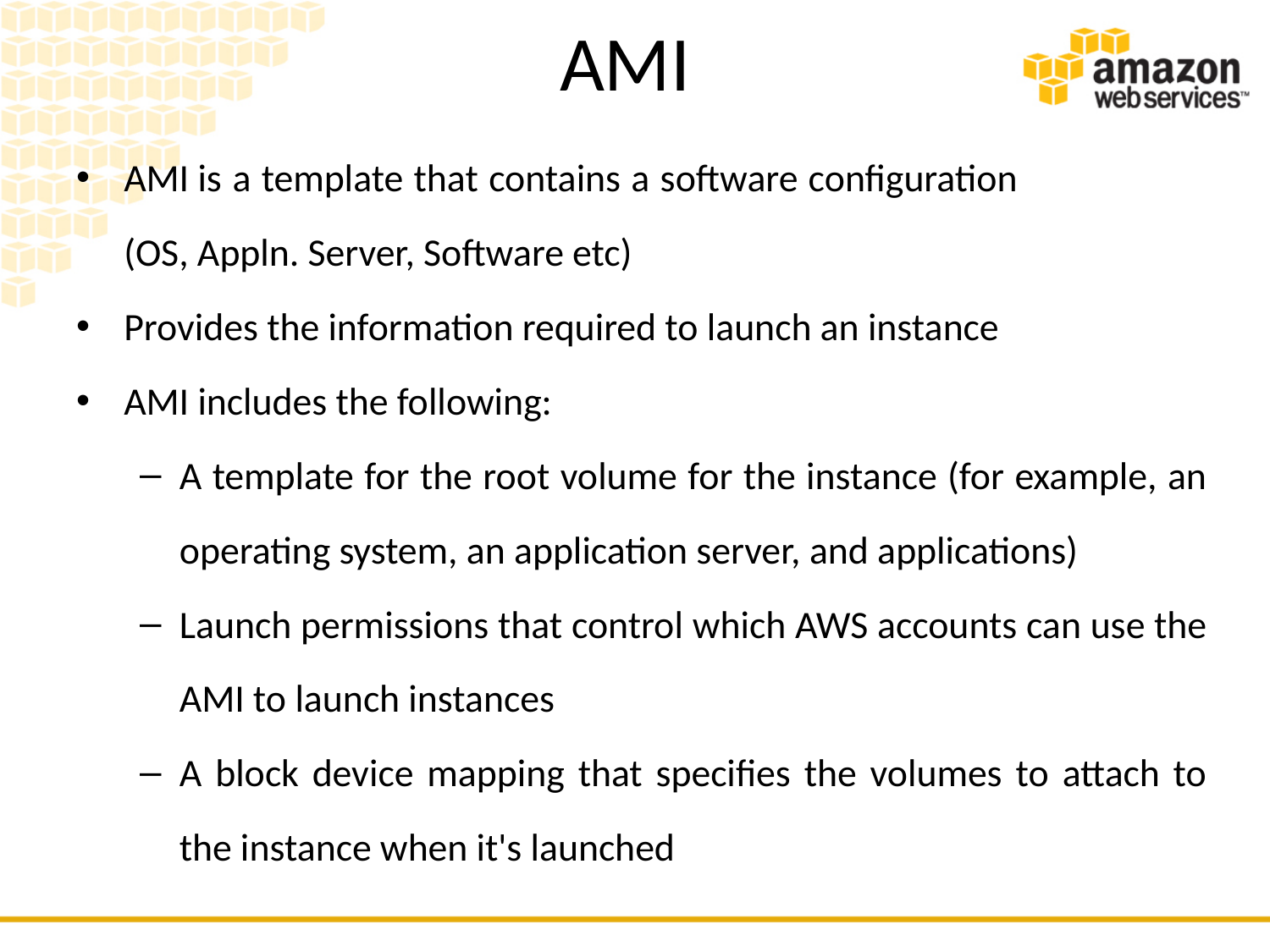

# AMI
AMI is a template that contains a software configuration                   (OS, Appln. Server, Software etc)
Provides the information required to launch an instance
AMI includes the following:
A template for the root volume for the instance (for example, an operating system, an application server, and applications)
Launch permissions that control which AWS accounts can use the AMI to launch instances
A block device mapping that specifies the volumes to attach to the instance when it's launched